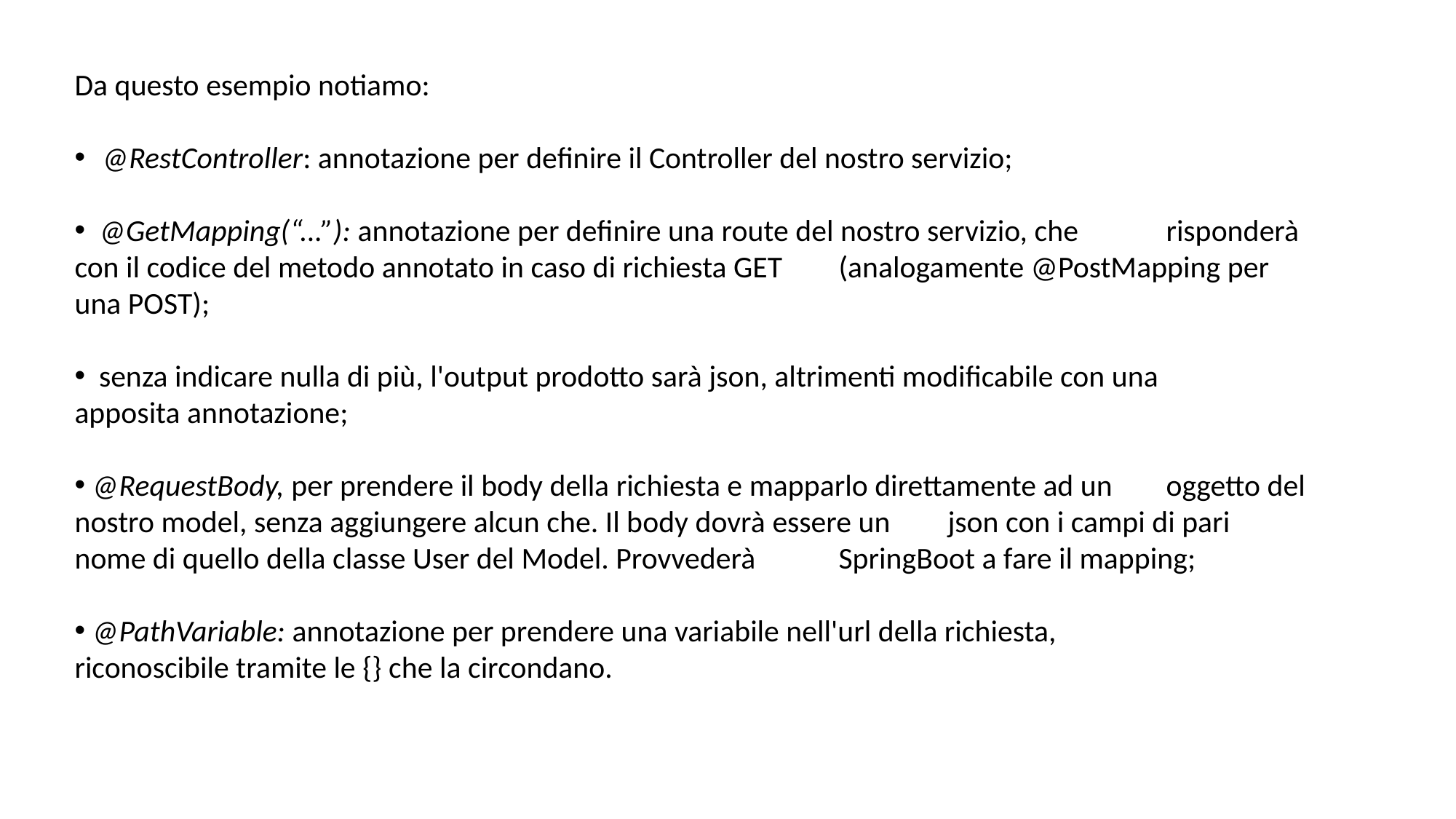

Da questo esempio notiamo:

@RestController: annotazione per definire il Controller del nostro servizio;

  @GetMapping(“...”): annotazione per definire una route del nostro servizio, che     	risponderà con il codice del metodo annotato in caso di richiesta GET 	(analogamente @PostMapping per una POST);

  senza indicare nulla di più, l'output prodotto sarà json, altrimenti modificabile con una 	apposita annotazione;

 @RequestBody, per prendere il body della richiesta e mapparlo direttamente ad un 	oggetto del nostro model, senza aggiungere alcun che. Il body dovrà essere un 	json con i campi di pari nome di quello della classe User del Model. Provvederà 	SpringBoot a fare il mapping;

 @PathVariable: annotazione per prendere una variabile nell'url della richiesta, 	riconoscibile tramite le {} che la circondano.